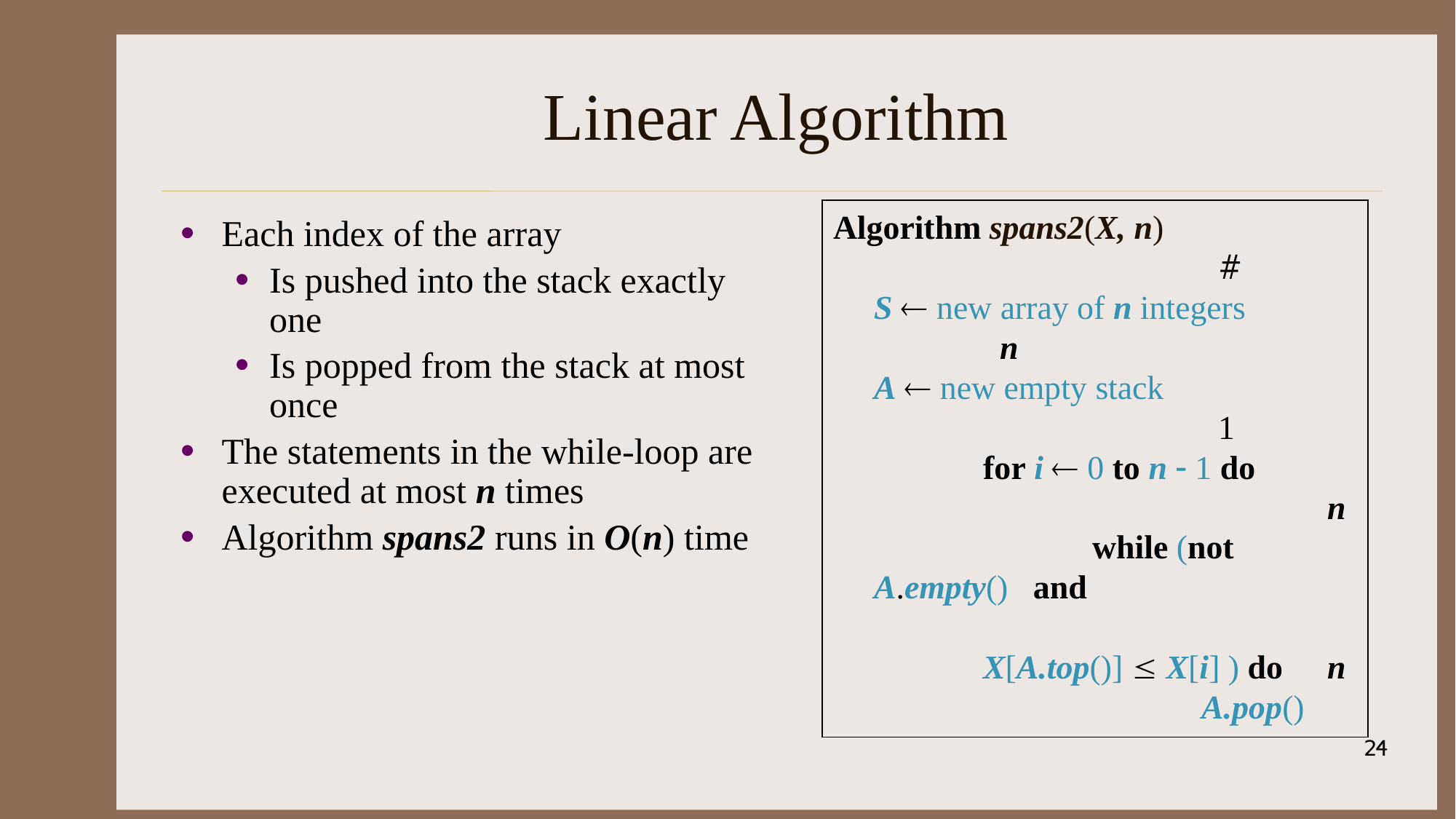

# Linear Algorithm
Algorithm spans2(X, n)					  #
	S ← new array of n integers	  	  n
	A ← new empty stack				 	  1
		for i ← 0 to n − 1 do					  n
			while (not A.empty()   and
						X[A.top()] ≤ X[i] ) do	  n
				A.pop()										  n
			if A.empty() then 			 		     n
				S[i] ← i + 1								 n
			else
		 		S[i] ← i − A.top()					 n
			A.push(i)										 n
	return S 			      							 1
Each index of the array
Is pushed into the stack exactly one
Is popped from the stack at most once
The statements in the while-loop are executed at most n times
Algorithm spans2 runs in O(n) time

24